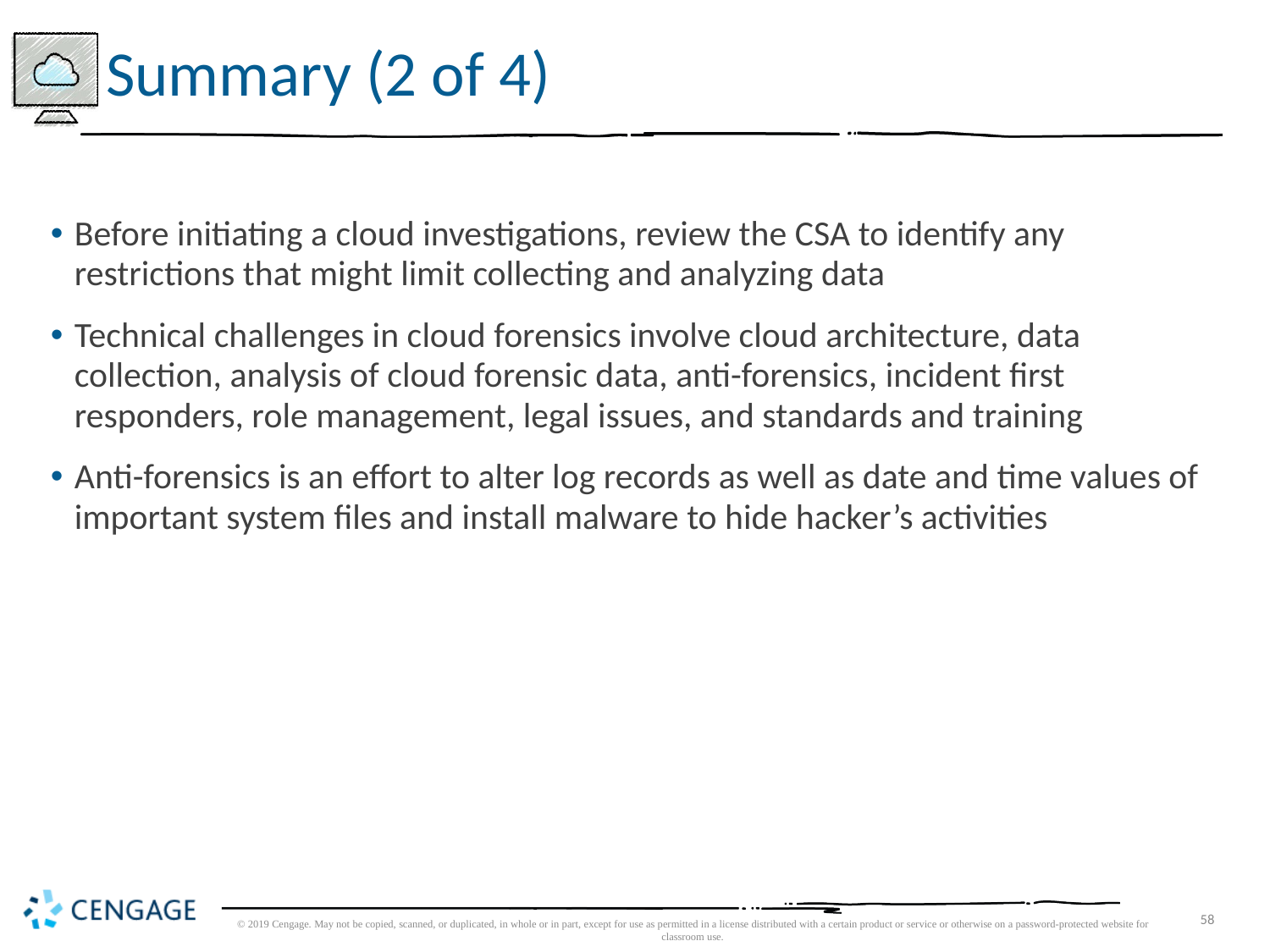

# Summary (2 of 4)
Before initiating a cloud investigations, review the CSA to identify any restrictions that might limit collecting and analyzing data
Technical challenges in cloud forensics involve cloud architecture, data collection, analysis of cloud forensic data, anti-forensics, incident first responders, role management, legal issues, and standards and training
Anti-forensics is an effort to alter log records as well as date and time values of important system files and install malware to hide hacker’s activities
© 2019 Cengage. May not be copied, scanned, or duplicated, in whole or in part, except for use as permitted in a license distributed with a certain product or service or otherwise on a password-protected website for classroom use.